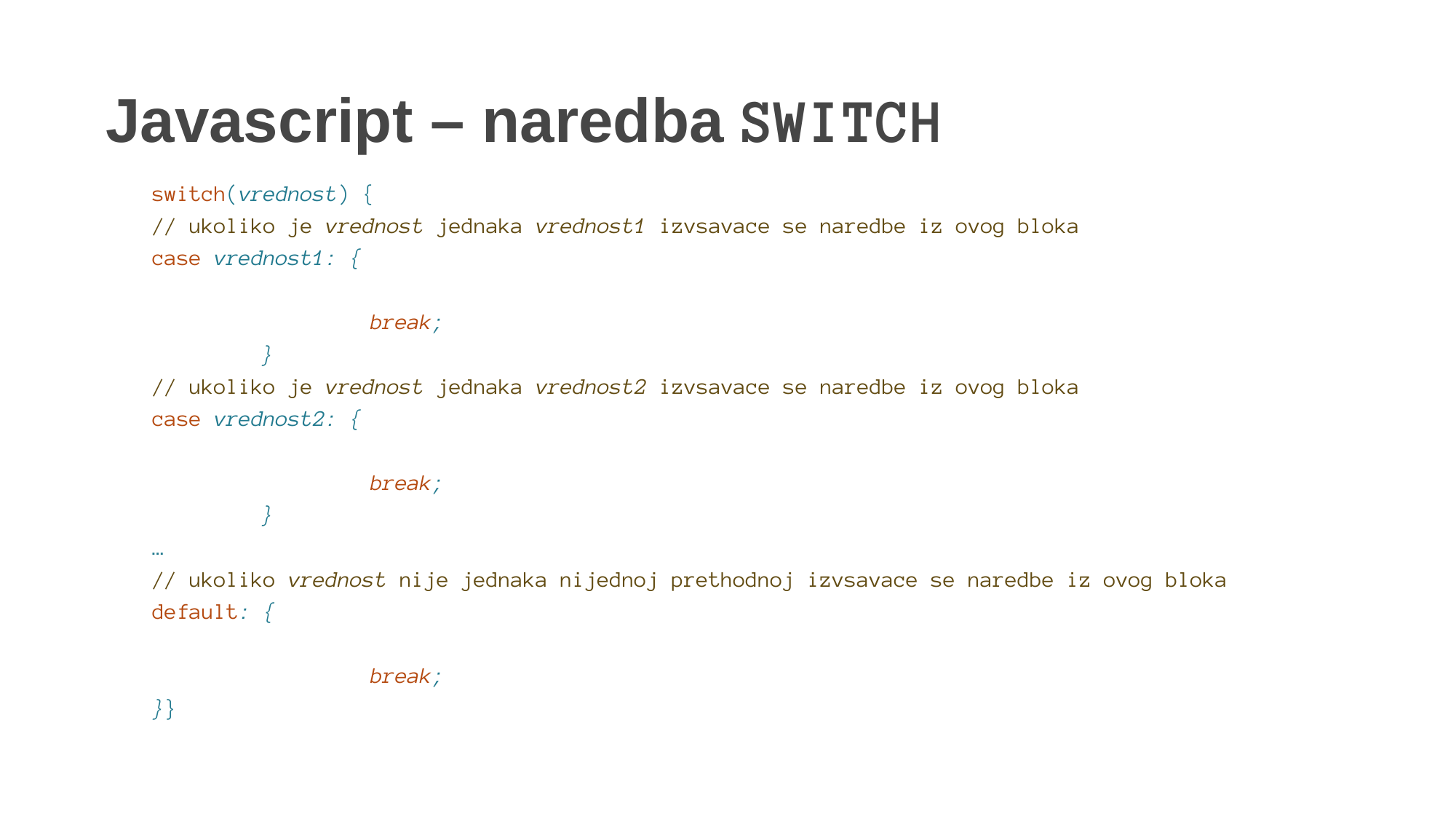

# Javascript – naredba SWITCH
switch(vrednost) {
// ukoliko je vrednost jednaka vrednost1 izvsavace se naredbe iz ovog bloka
case vrednost1: {

		break;
	}
// ukoliko je vrednost jednaka vrednost2 izvsavace se naredbe iz ovog bloka
case vrednost2: {

		break;
	}
…
// ukoliko vrednost nije jednaka nijednoj prethodnoj izvsavace se naredbe iz ovog bloka
default: {

		break;
}}